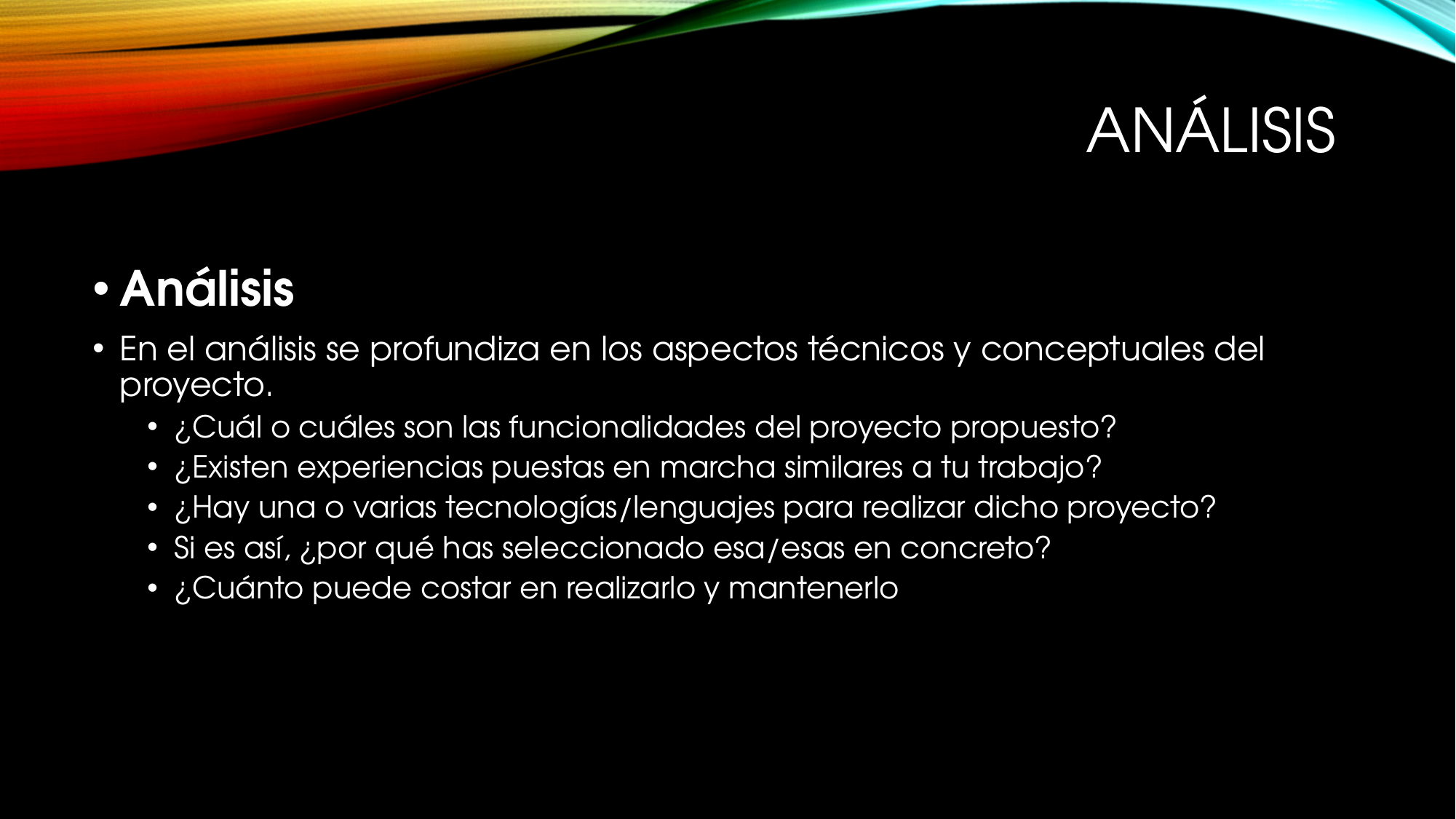

# Análisis
Análisis
En el análisis se profundiza en los aspectos técnicos y conceptuales del proyecto.
¿Cuál o cuáles son las funcionalidades del proyecto propuesto?
¿Existen experiencias puestas en marcha similares a tu trabajo?
¿Hay una o varias tecnologías/lenguajes para realizar dicho proyecto?
Si es así, ¿por qué has seleccionado esa/esas en concreto?
¿Cuánto puede costar en realizarlo y mantenerlo